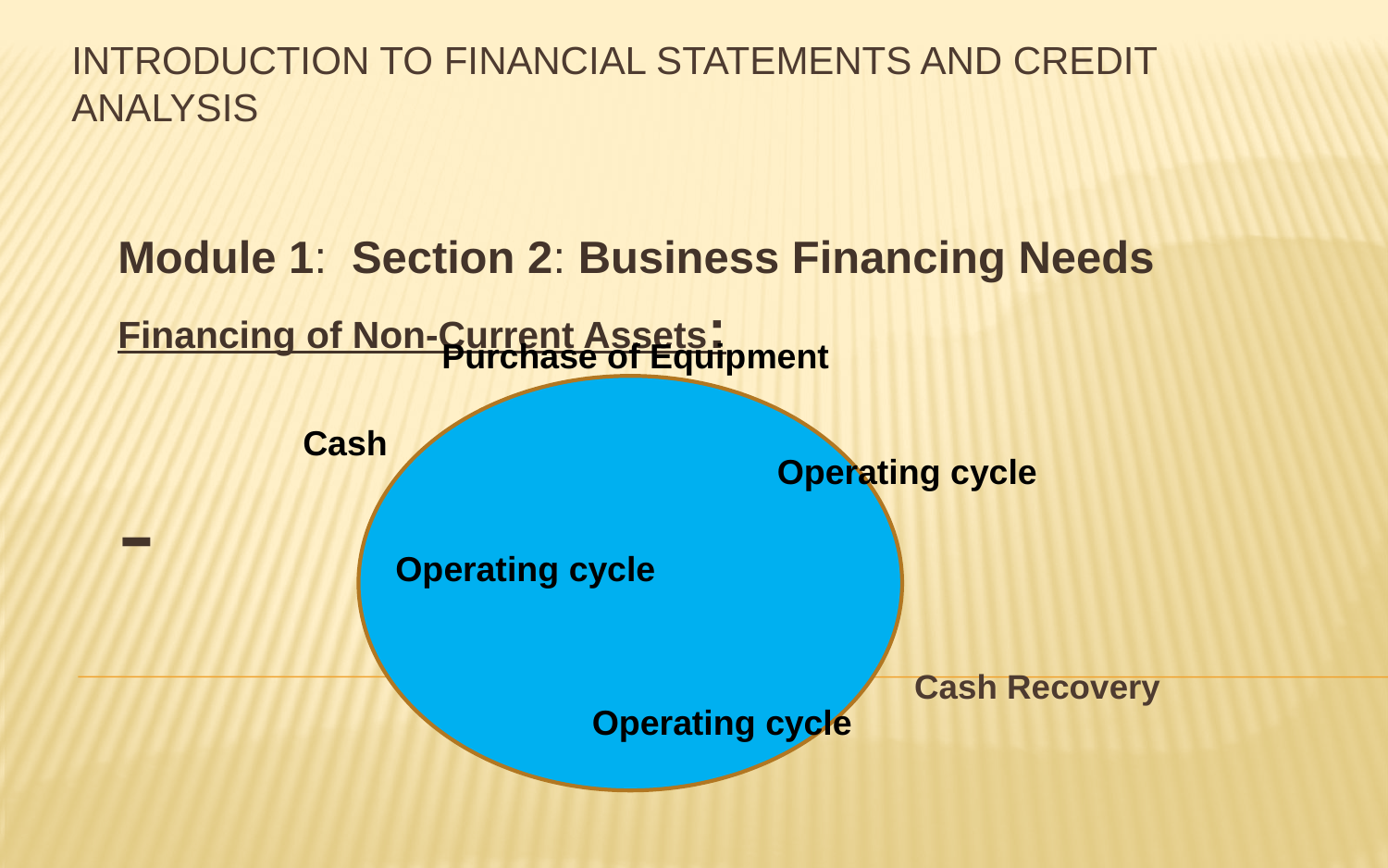

# Introduction to Financial Statements and credit analysis
Module 1:  Section 2: Business Financing Needs
Financing of Non-Current Assets:

-

                 Cash Recovery

Purchase of Equipment

Cash
Operating cycle
Operating cycle
Operating cycle